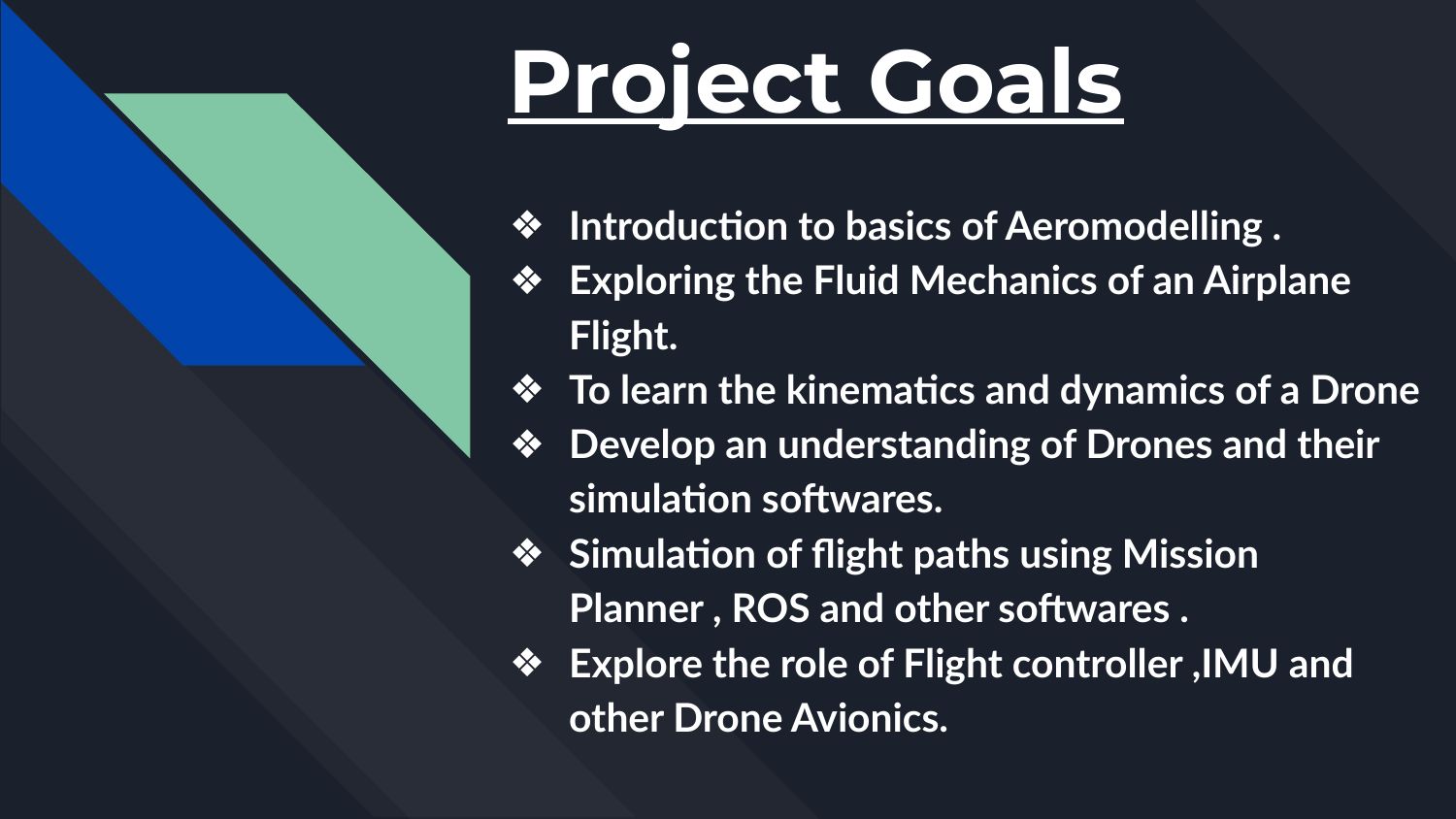

# Project Goals
Introduction to basics of Aeromodelling .
Exploring the Fluid Mechanics of an Airplane Flight.
To learn the kinematics and dynamics of a Drone
Develop an understanding of Drones and their simulation softwares.
Simulation of flight paths using Mission Planner , ROS and other softwares .
Explore the role of Flight controller ,IMU and other Drone Avionics.